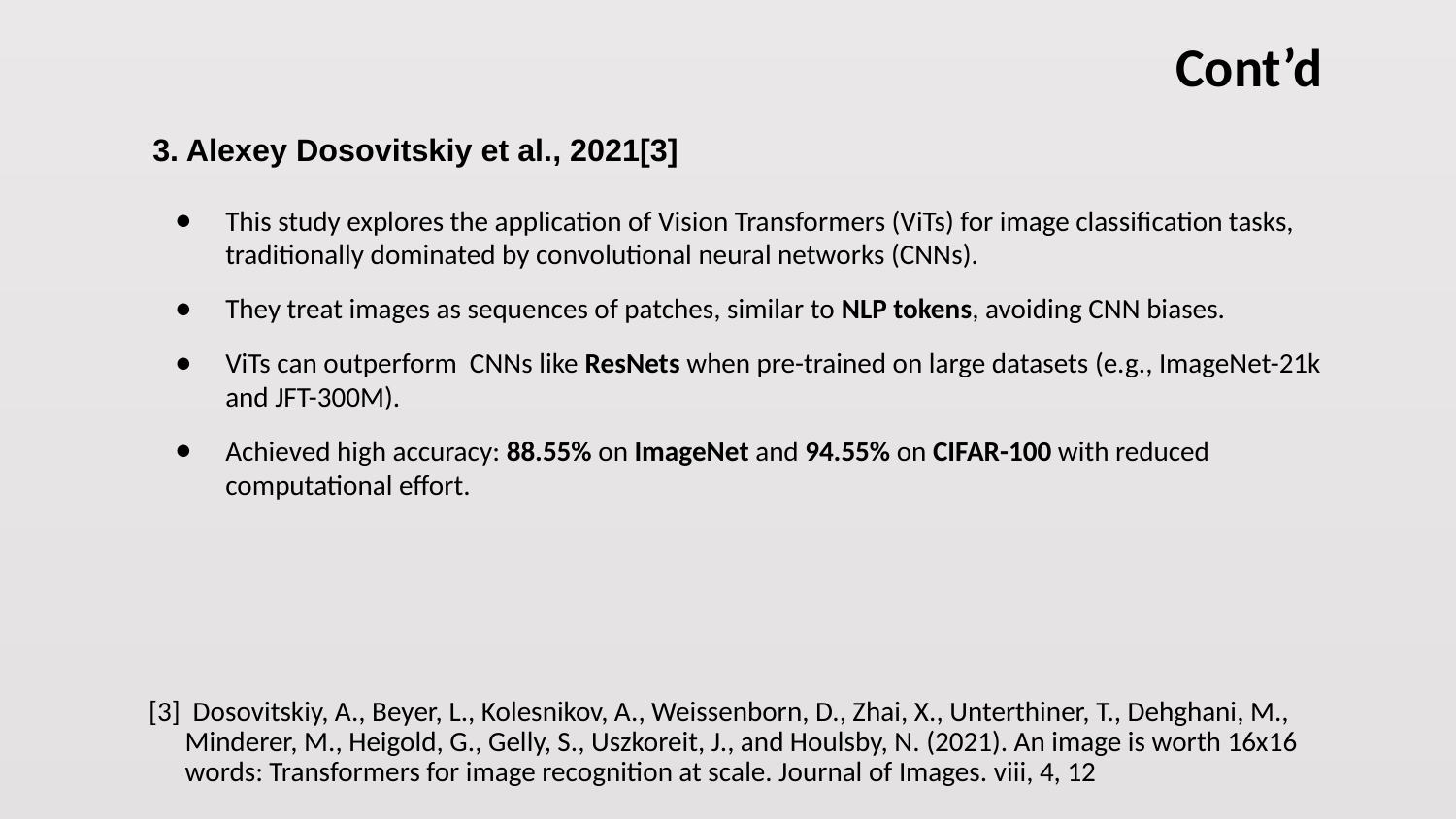

# Cont’d
3. Alexey Dosovitskiy et al., 2021[3]

This study explores the application of Vision Transformers (ViTs) for image classification tasks, traditionally dominated by convolutional neural networks (CNNs).
They treat images as sequences of patches, similar to NLP tokens, avoiding CNN biases.
ViTs can outperform  CNNs like ResNets when pre-trained on large datasets (e.g., ImageNet-21k and JFT-300M).
Achieved high accuracy: 88.55% on ImageNet and 94.55% on CIFAR-100 with reduced computational effort.
[3]  Dosovitskiy, A., Beyer, L., Kolesnikov, A., Weissenborn, D., Zhai, X., Unterthiner, T., Dehghani, M., Minderer, M., Heigold, G., Gelly, S., Uszkoreit, J., and Houlsby, N. (2021). An image is worth 16x16 words: Transformers for image recognition at scale. Journal of Images. viii, 4, 12